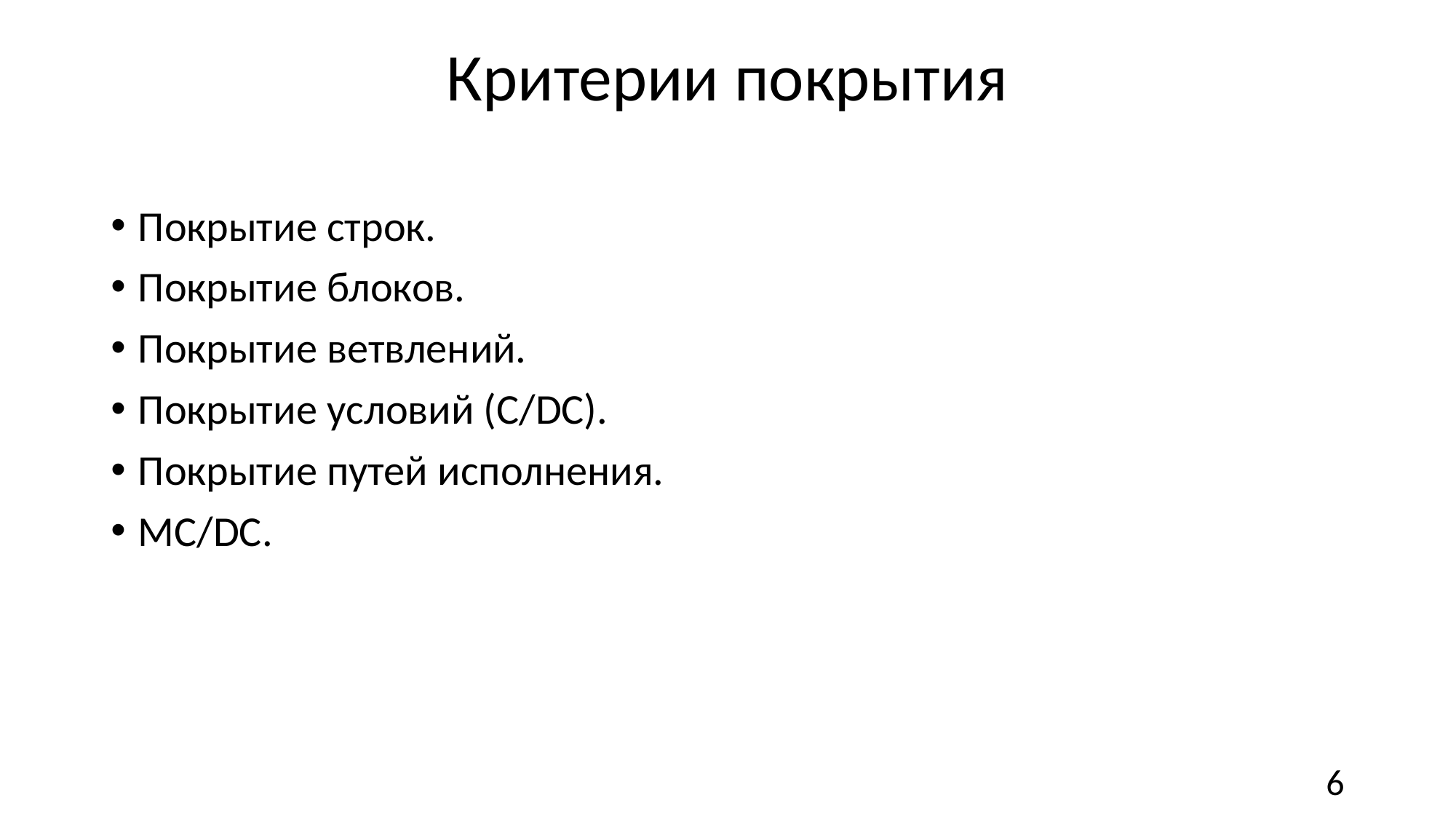

# Критерии покрытия
Покрытие строк.
Покрытие блоков.
Покрытие ветвлений.
Покрытие условий (C/DC).
Покрытие путей исполнения.
MC/DC.
6